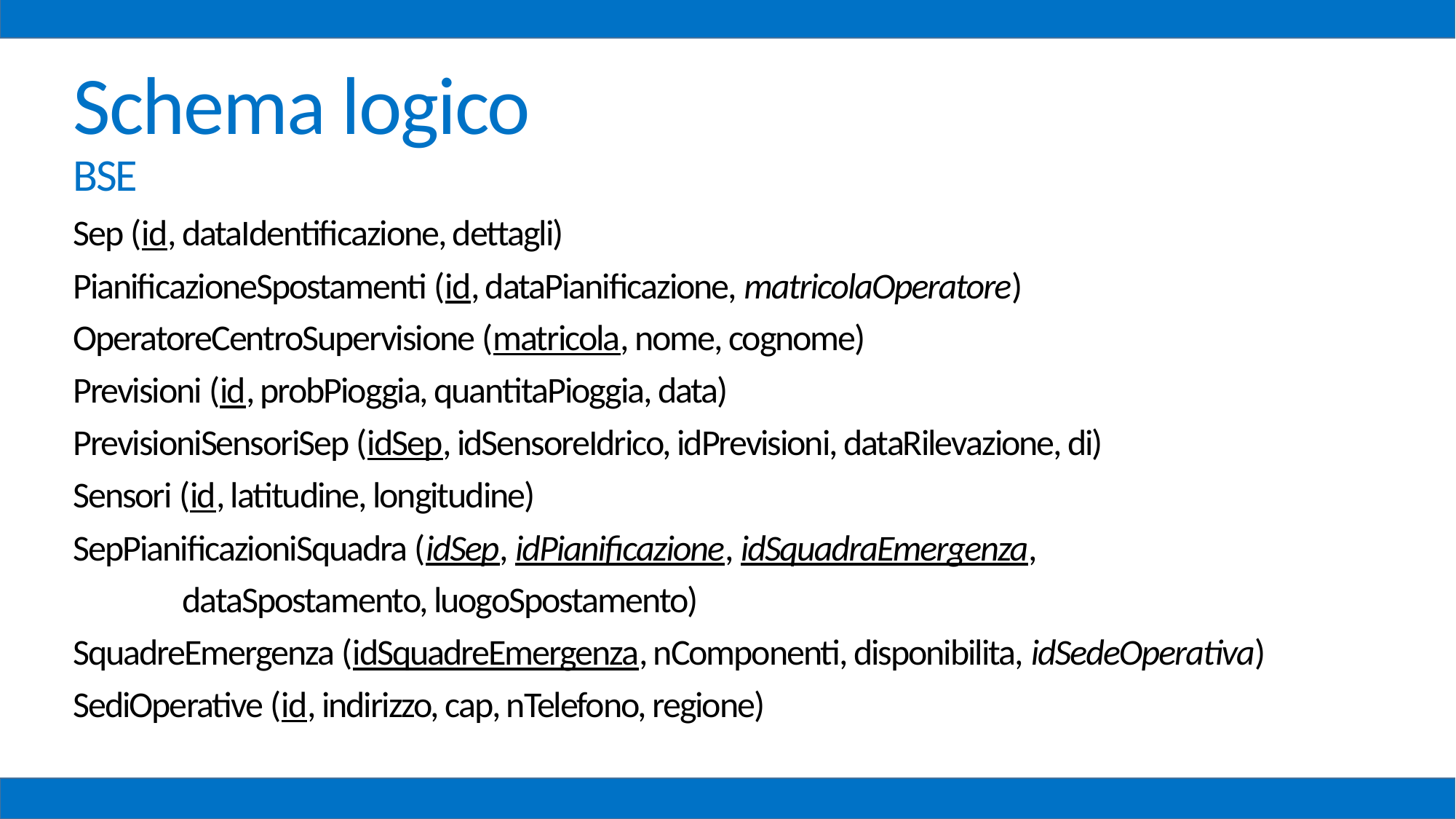

Schema logico
BSE
Sep (id, dataIdentificazione, dettagli)
PianificazioneSpostamenti (id, dataPianificazione, matricolaOperatore)
OperatoreCentroSupervisione (matricola, nome, cognome)
Previsioni (id, probPioggia, quantitaPioggia, data)
PrevisioniSensoriSep (idSep, idSensoreIdrico, idPrevisioni, dataRilevazione, di)
Sensori (id, latitudine, longitudine)
SepPianificazioniSquadra (idSep, idPianificazione, idSquadraEmergenza, 				dataSpostamento, luogoSpostamento)
SquadreEmergenza (idSquadreEmergenza, nComponenti, disponibilita, idSedeOperativa)
SediOperative (id, indirizzo, cap, nTelefono, regione)